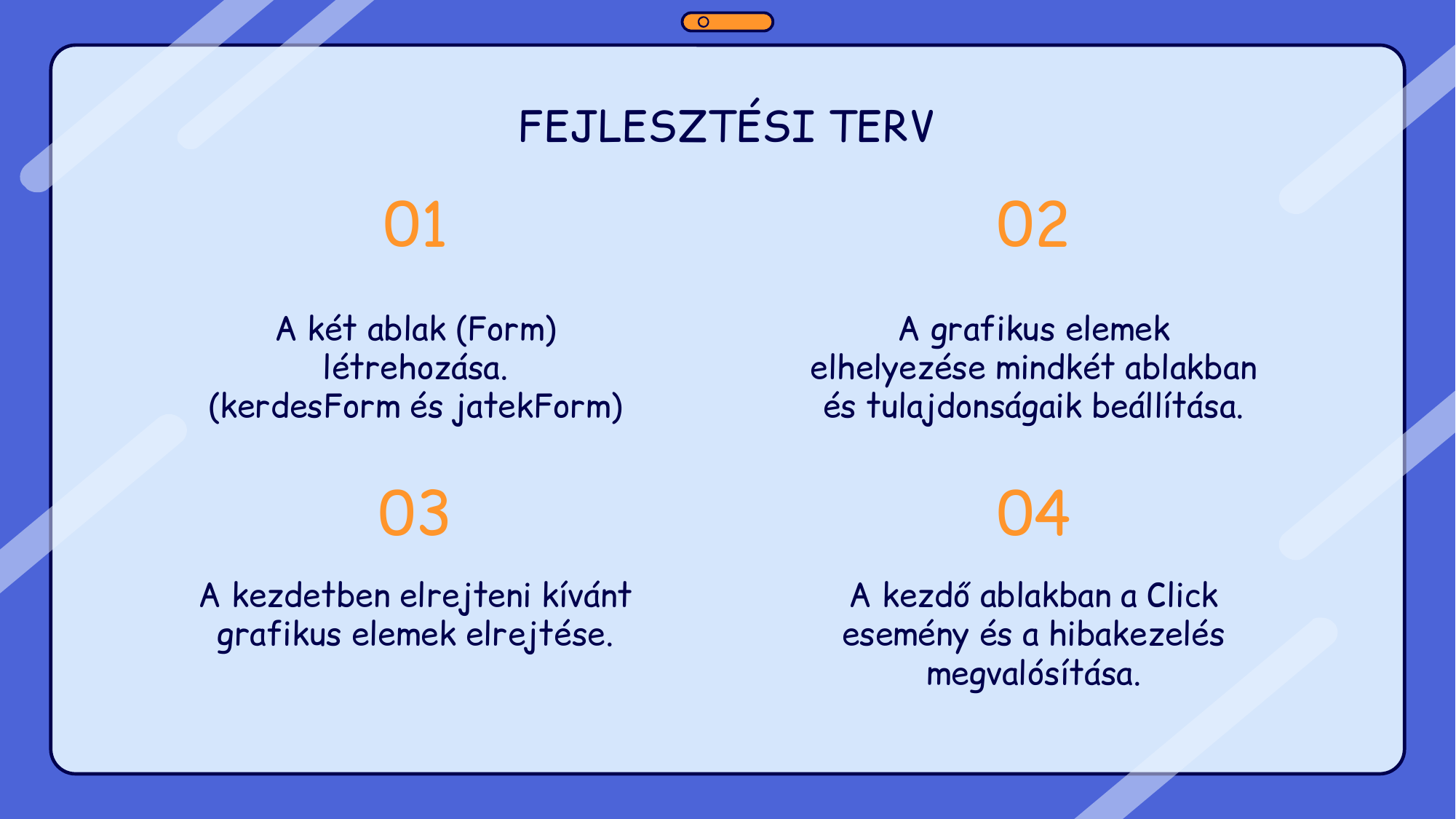

FEJLESZTÉSI TERV
# 01
02
A két ablak (Form) létrehozása.
(kerdesForm és jatekForm)
A grafikus elemek elhelyezése mindkét ablakban és tulajdonságaik beállítása.
03
04
A kezdetben elrejteni kívánt grafikus elemek elrejtése.
A kezdő ablakban a Click esemény és a hibakezelés megvalósítása.